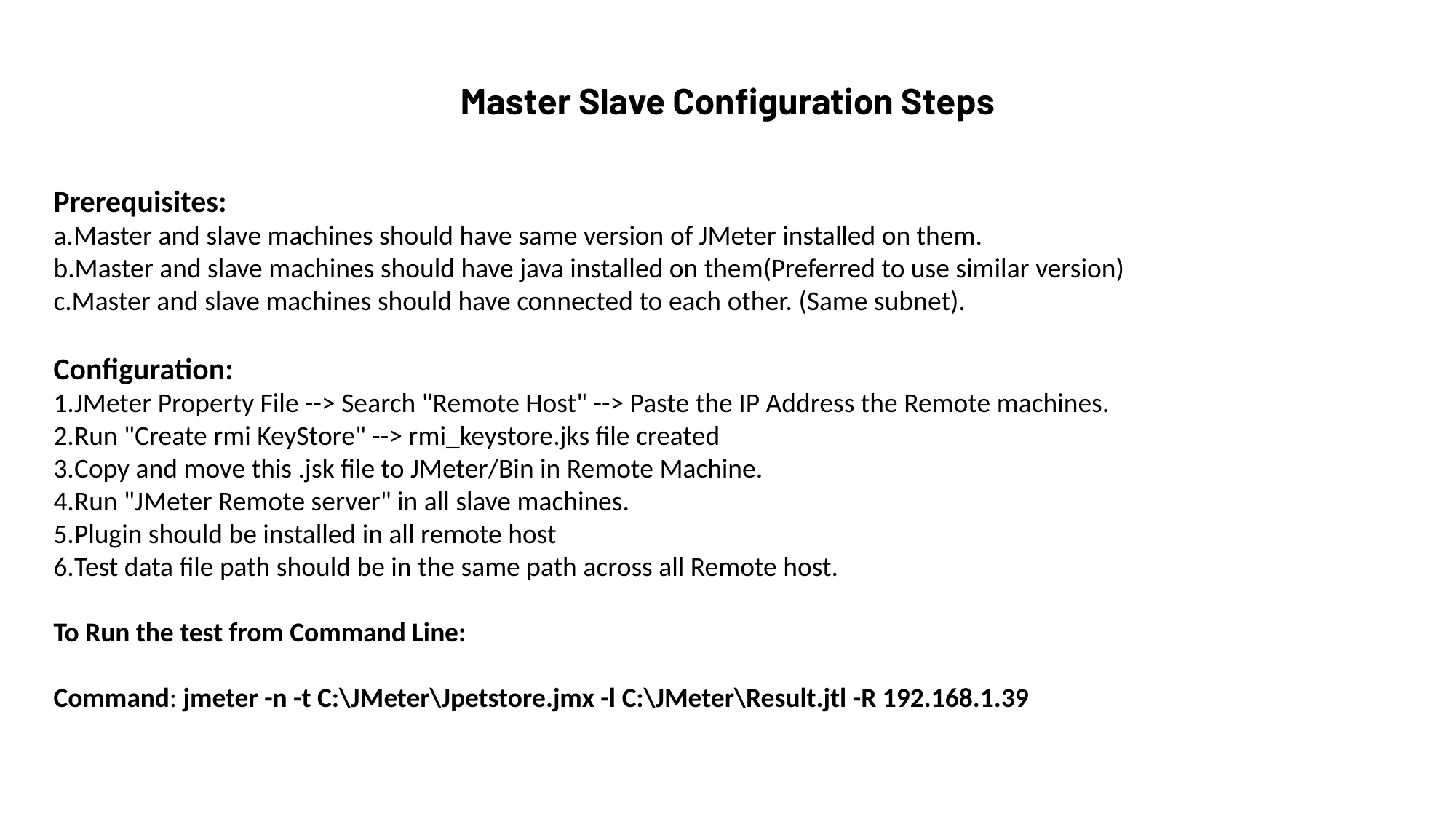

Master Slave Configuration Steps
Prerequisites:
Master and slave machines should have same version of JMeter installed on them.
Master and slave machines should have java installed on them(Preferred to use similar version)
Master and slave machines should have connected to each other. (Same subnet).

Configuration:
JMeter Property File --> Search "Remote Host" --> Paste the IP Address the Remote machines.
Run "Create rmi KeyStore" --> rmi_keystore.jks file created
Copy and move this .jsk file to JMeter/Bin in Remote Machine.
Run "JMeter Remote server" in all slave machines.
Plugin should be installed in all remote host
Test data file path should be in the same path across all Remote host.

To Run the test from Command Line:

Command: jmeter -n -t C:\JMeter\Jpetstore.jmx -l C:\JMeter\Result.jtl -R 192.168.1.39